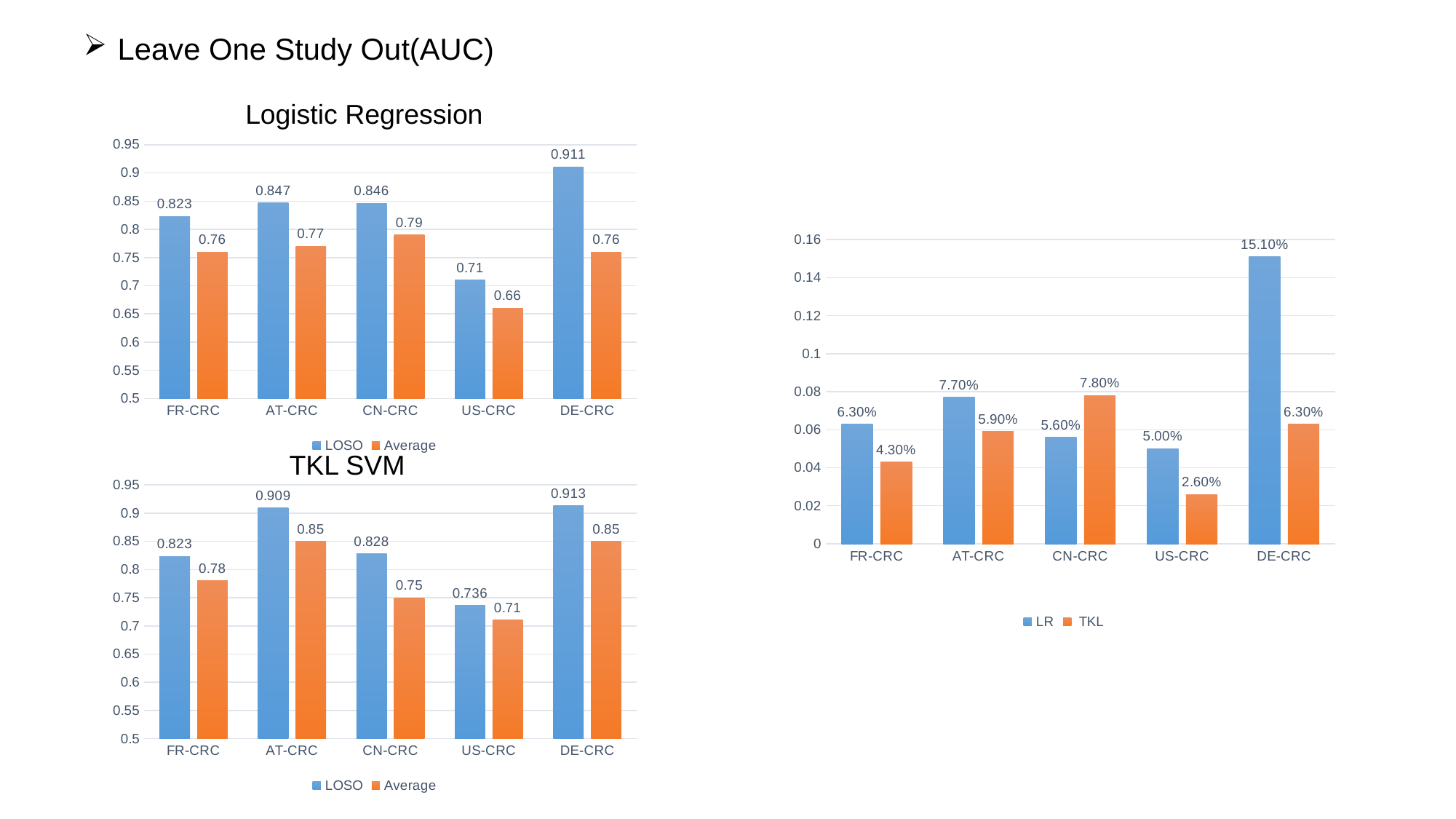

Leave One Study Out(AUC)
Logistic Regression

### Chart

| Category | LOSO | Average |
|---|---|---|
| FR-CRC | 0.823 | 0.76 |
| AT-CRC | 0.847 | 0.77 |
| CN-CRC | 0.846 | 0.79 |
| US-CRC | 0.71 | 0.66 |
| DE-CRC | 0.911 | 0.76 |

### Chart

| Category | LR |  TKL |
|---|---|---|
| FR-CRC | 0.063 | 0.043 |
| AT-CRC | 0.077 | 0.059 |
| CN-CRC | 0.056 | 0.078 |
| US-CRC | 0.05 | 0.026 |
| DE-CRC | 0.151 | 0.063 |
TKL SVM

### Chart

| Category | LOSO | Average |
|---|---|---|
| FR-CRC | 0.823 | 0.78 |
| AT-CRC | 0.909 | 0.85 |
| CN-CRC | 0.828 | 0.75 |
| US-CRC | 0.736 | 0.71 |
| DE-CRC | 0.913 | 0.85 |